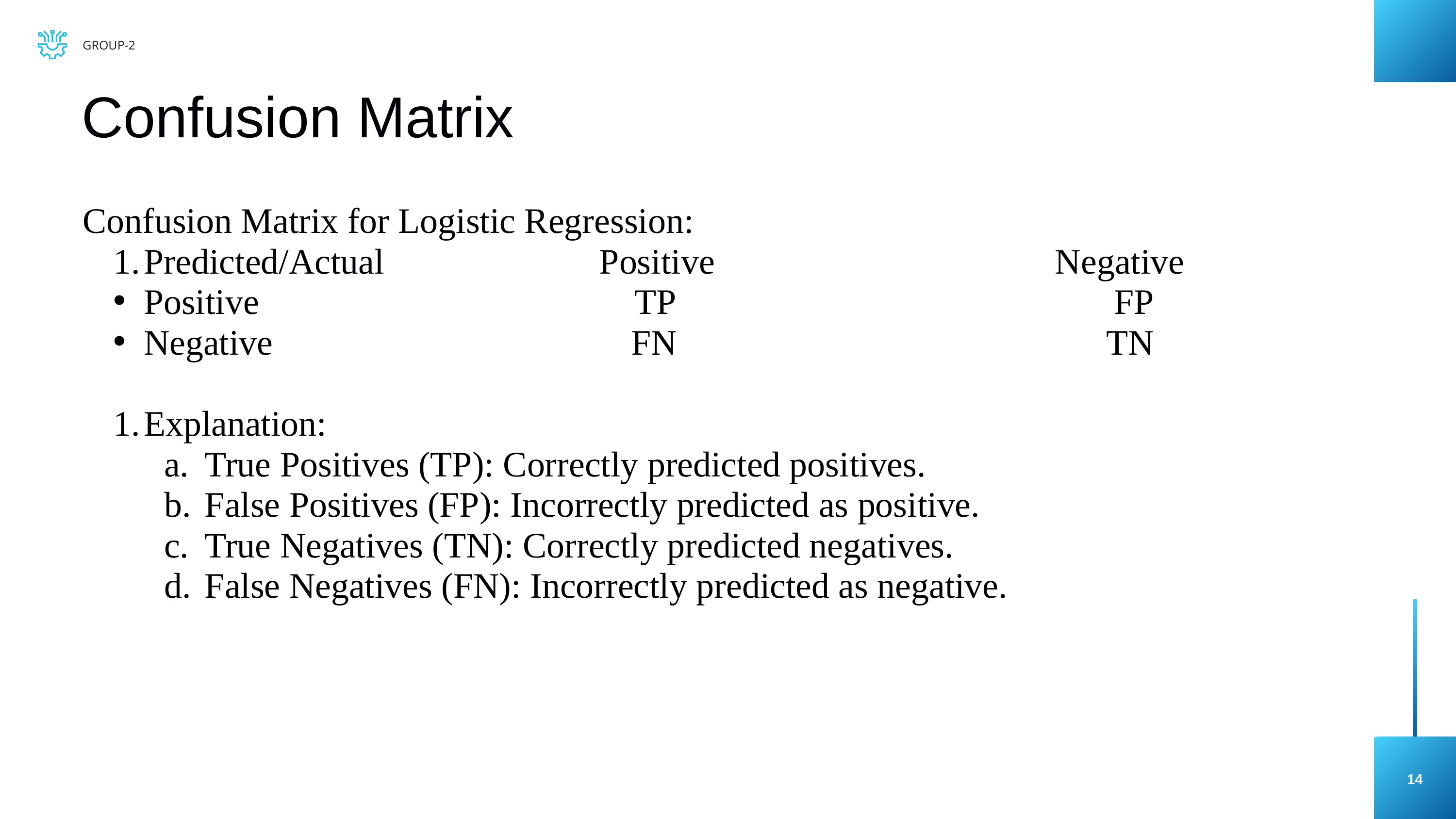

GROUP-2
Confusion Matrix
Confusion Matrix for Logistic Regression:
Predicted/Actual                        Positive                                      Negative
Positive                                          TP                                                 FP
Negative                                        FN                                                TN

Explanation:
True Positives (TP): Correctly predicted positives.
False Positives (FP): Incorrectly predicted as positive.
True Negatives (TN): Correctly predicted negatives.
False Negatives (FN): Incorrectly predicted as negative.

14